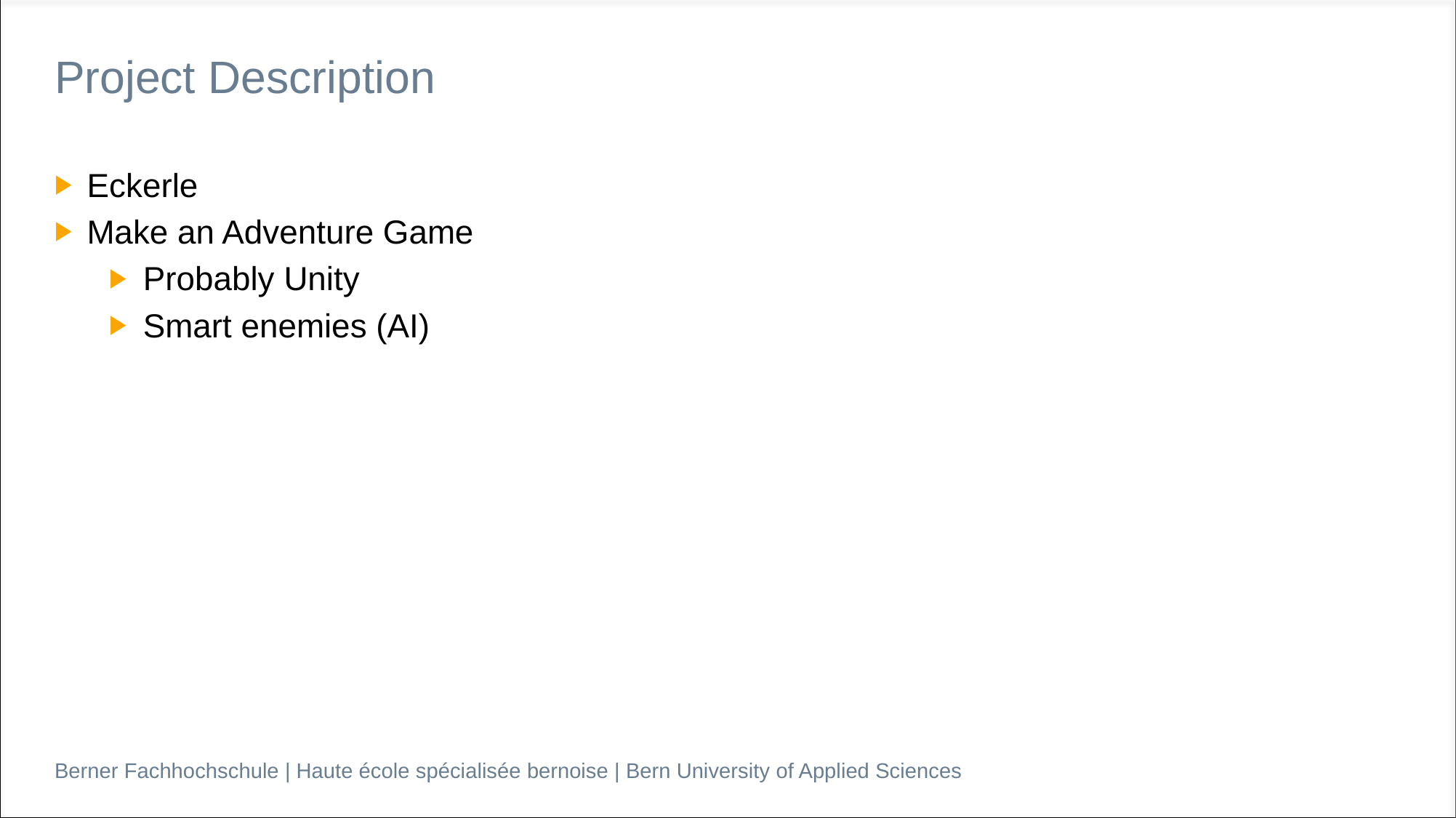

# Project Description
Eckerle
Make an Adventure Game
Probably Unity
Smart enemies (AI)